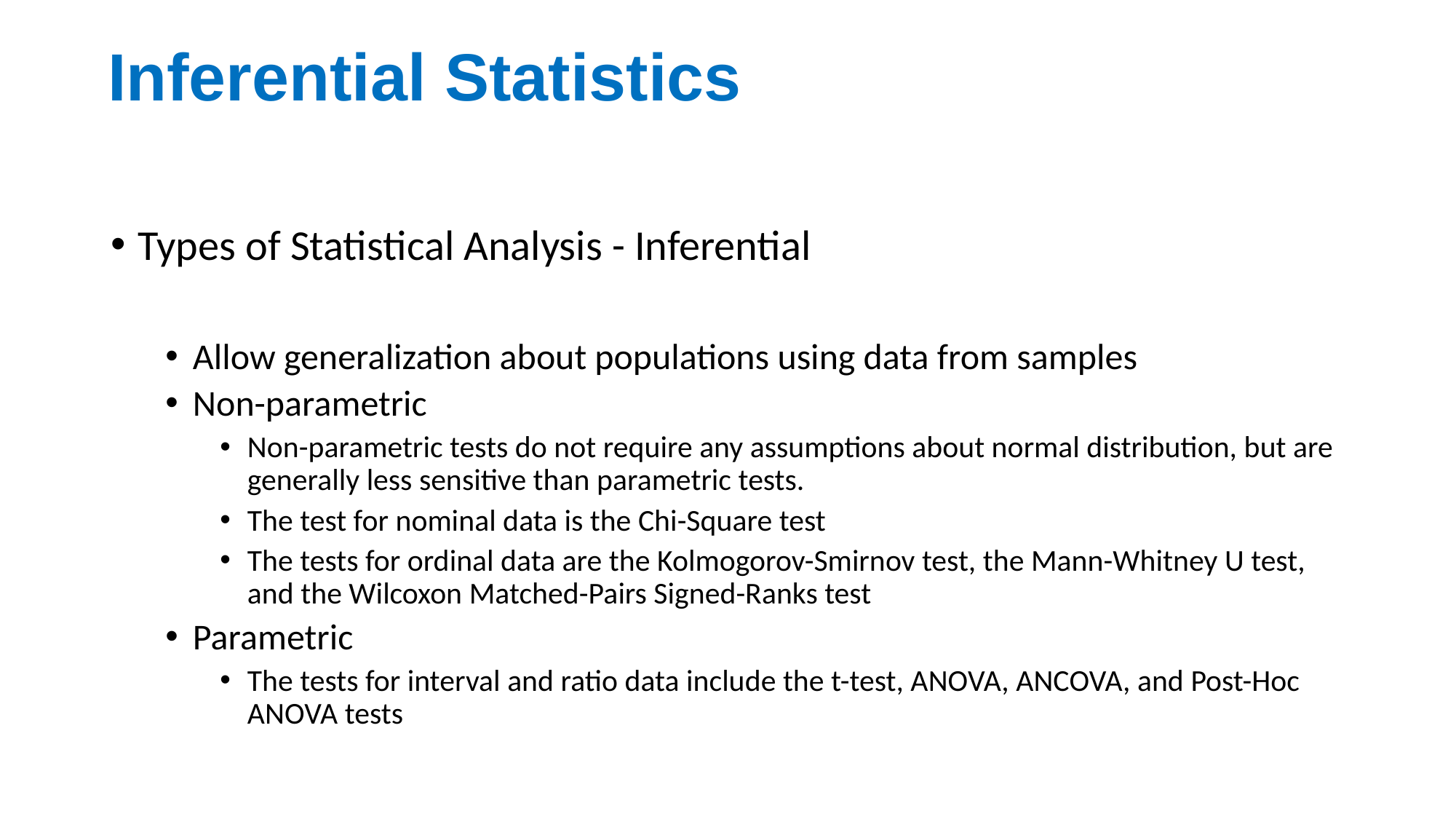

# Inferential Statistics
Types of Statistical Analysis - Inferential

Allow generalization about populations using data from samples
Non-parametric
Non-parametric tests do not require any assumptions about normal distribution, but are generally less sensitive than parametric tests.
The test for nominal data is the Chi-Square test
The tests for ordinal data are the Kolmogorov-Smirnov test, the Mann-Whitney U test, and the Wilcoxon Matched-Pairs Signed-Ranks test
Parametric
The tests for interval and ratio data include the t-test, ANOVA, ANCOVA, and Post-Hoc ANOVA tests